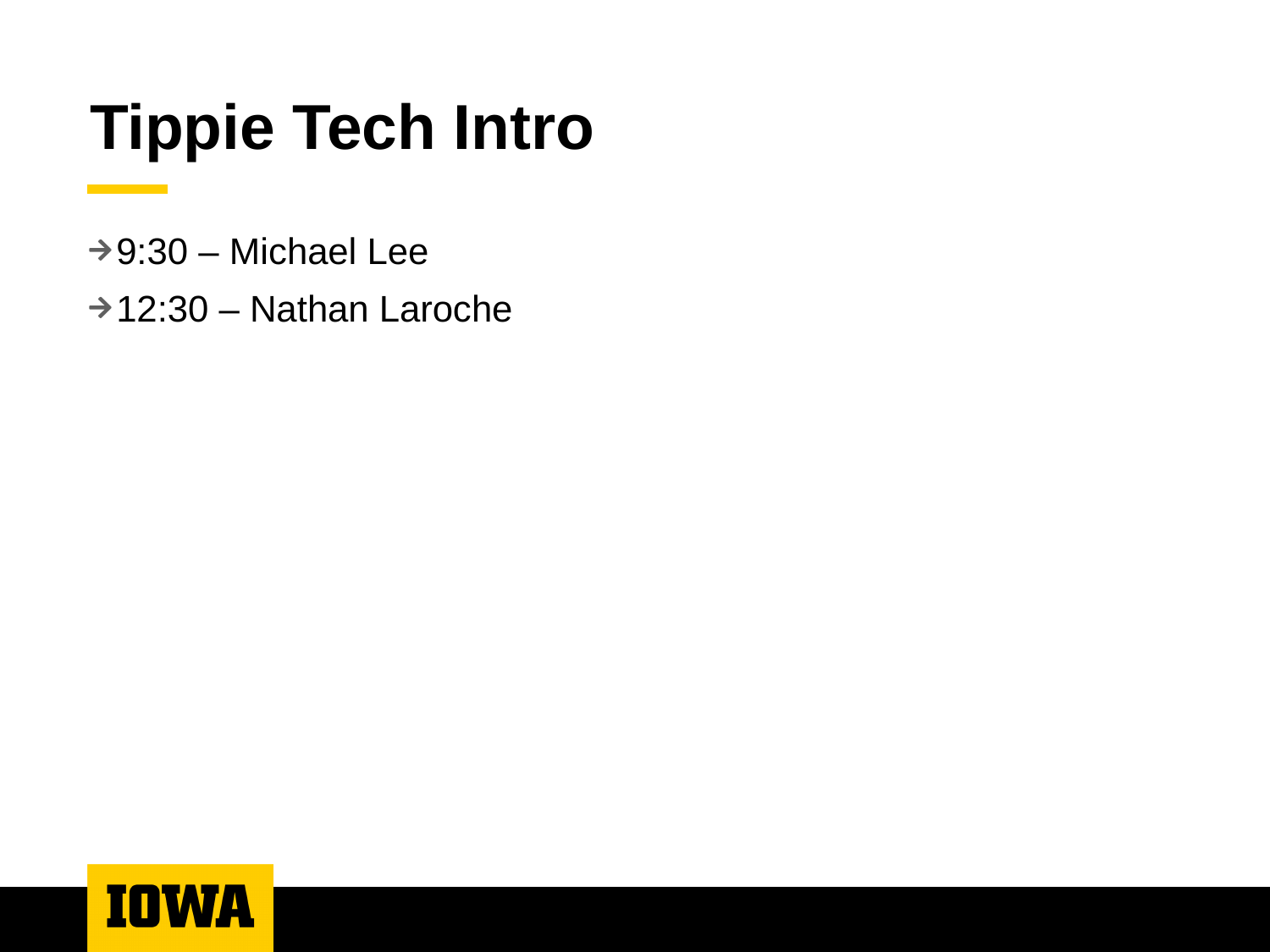

# Tippie Tech Intro
9:30 – Michael Lee
12:30 – Nathan Laroche